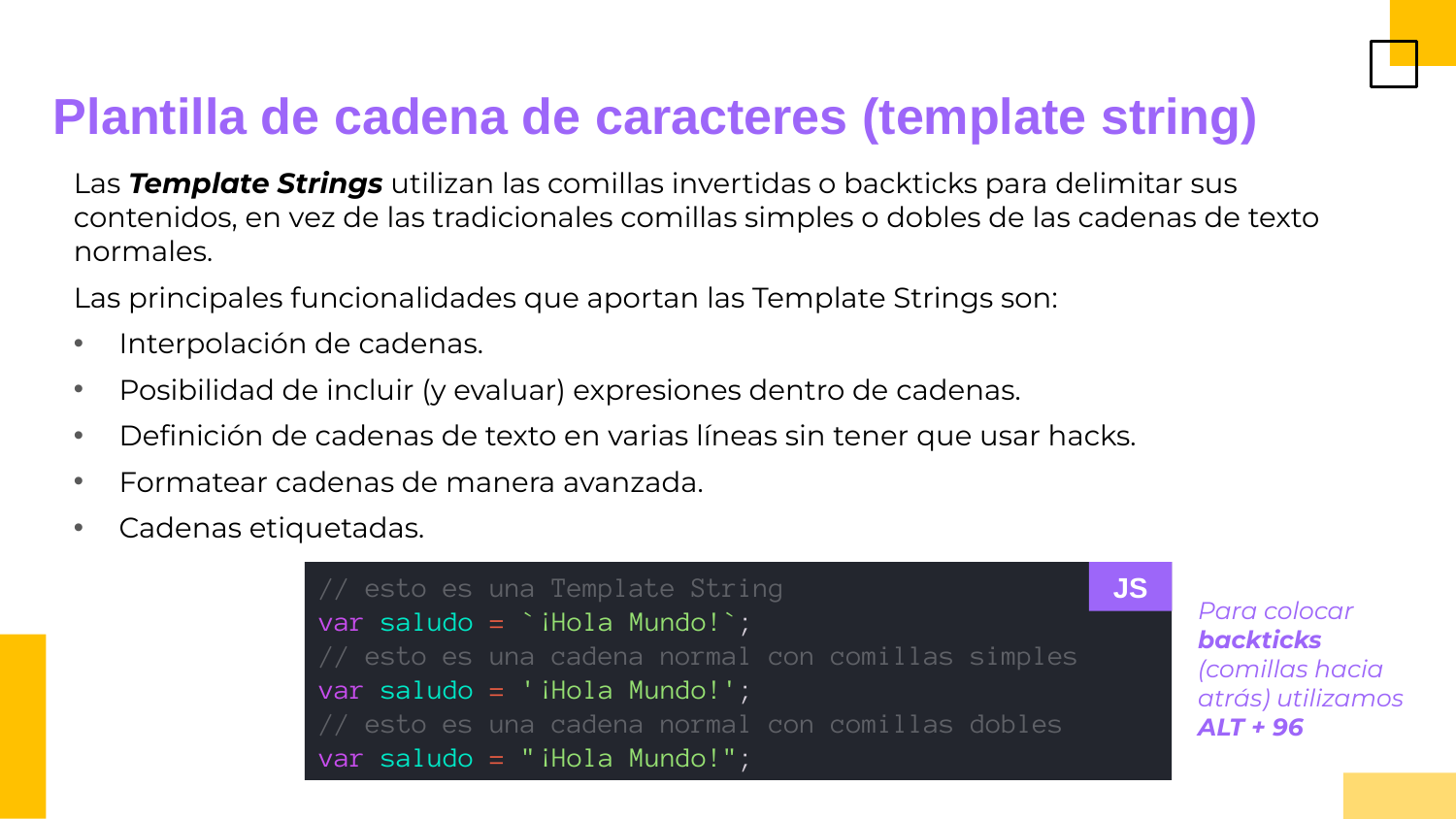

Plantilla de cadena de caracteres (template string)
Las Template Strings utilizan las comillas invertidas o backticks para delimitar sus contenidos, en vez de las tradicionales comillas simples o dobles de las cadenas de texto normales.
Las principales funcionalidades que aportan las Template Strings son:
Interpolación de cadenas.
Posibilidad de incluir (y evaluar) expresiones dentro de cadenas.
Definición de cadenas de texto en varias líneas sin tener que usar hacks.
Formatear cadenas de manera avanzada.
Cadenas etiquetadas.
// esto es una Template String
var saludo = `¡Hola Mundo!`;
// esto es una cadena normal con comillas simples
var saludo = '¡Hola Mundo!';
// esto es una cadena normal con comillas dobles
var saludo = "¡Hola Mundo!";
JS
Para colocar backticks (comillas hacia atrás) utilizamos ALT + 96